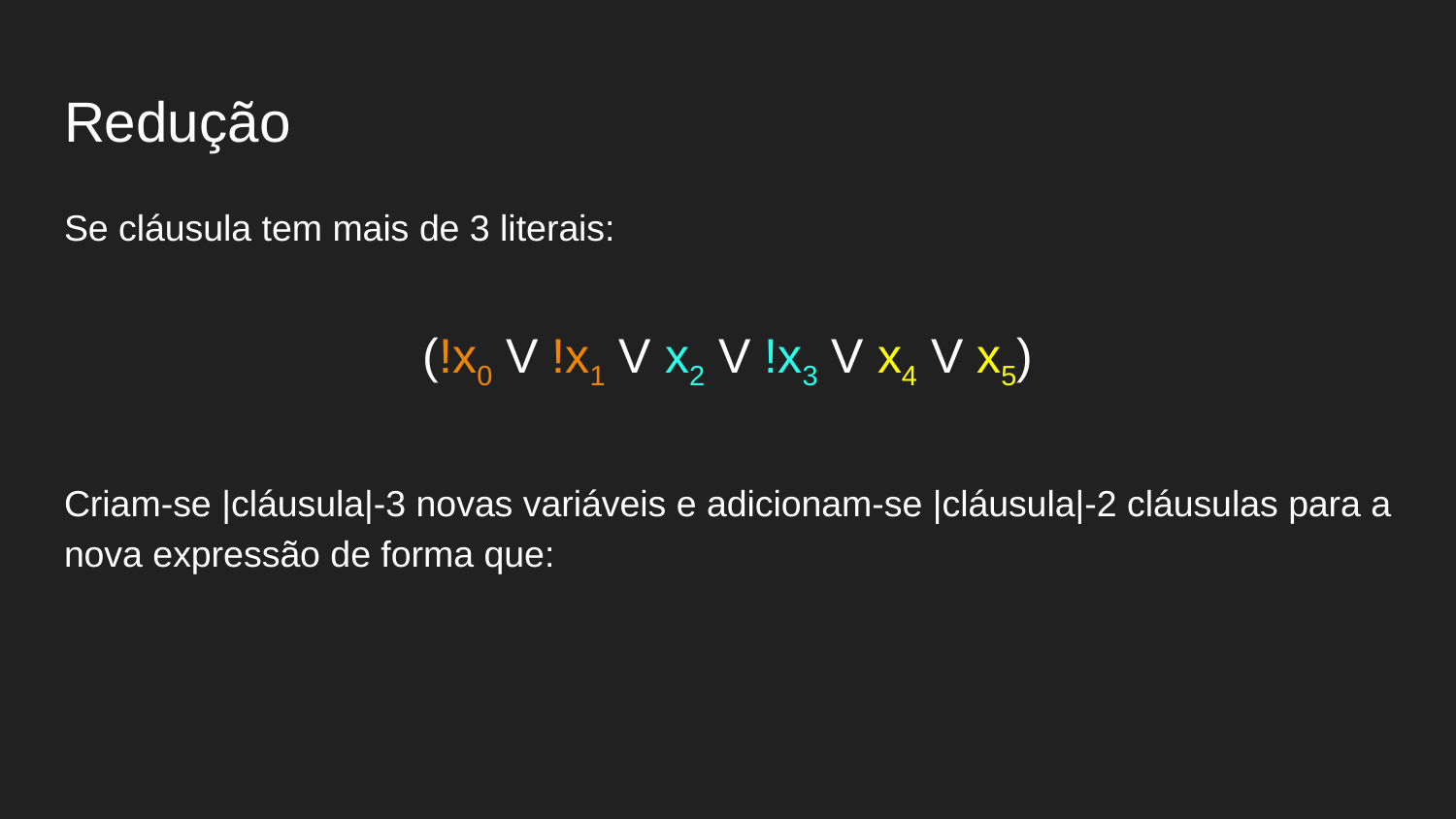

# Redução
Se cláusula tem mais de 3 literais:

(!x0 V !x1 V x2 V !x3 V x4 V x5)

Criam-se |cláusula|-3 novas variáveis e adicionam-se |cláusula|-2 cláusulas para a nova expressão de forma que: